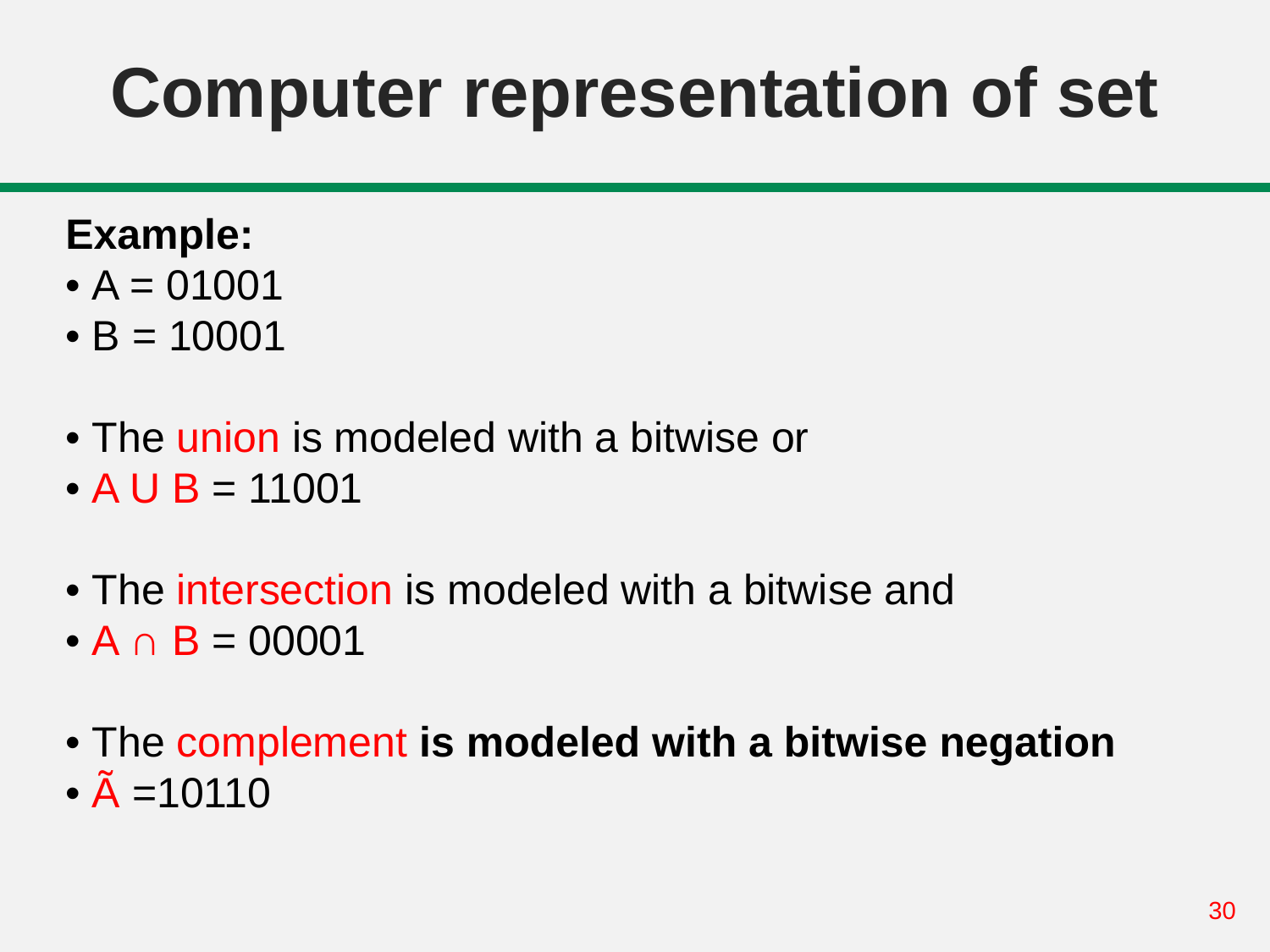

# Computer representation of set
Example:
• A = 01001
• B = 10001

• The union is modeled with a bitwise or
• A U B = 11001

• The intersection is modeled with a bitwise and
• A ∩ B = 00001

• The complement is modeled with a bitwise negation
• Ã =10110